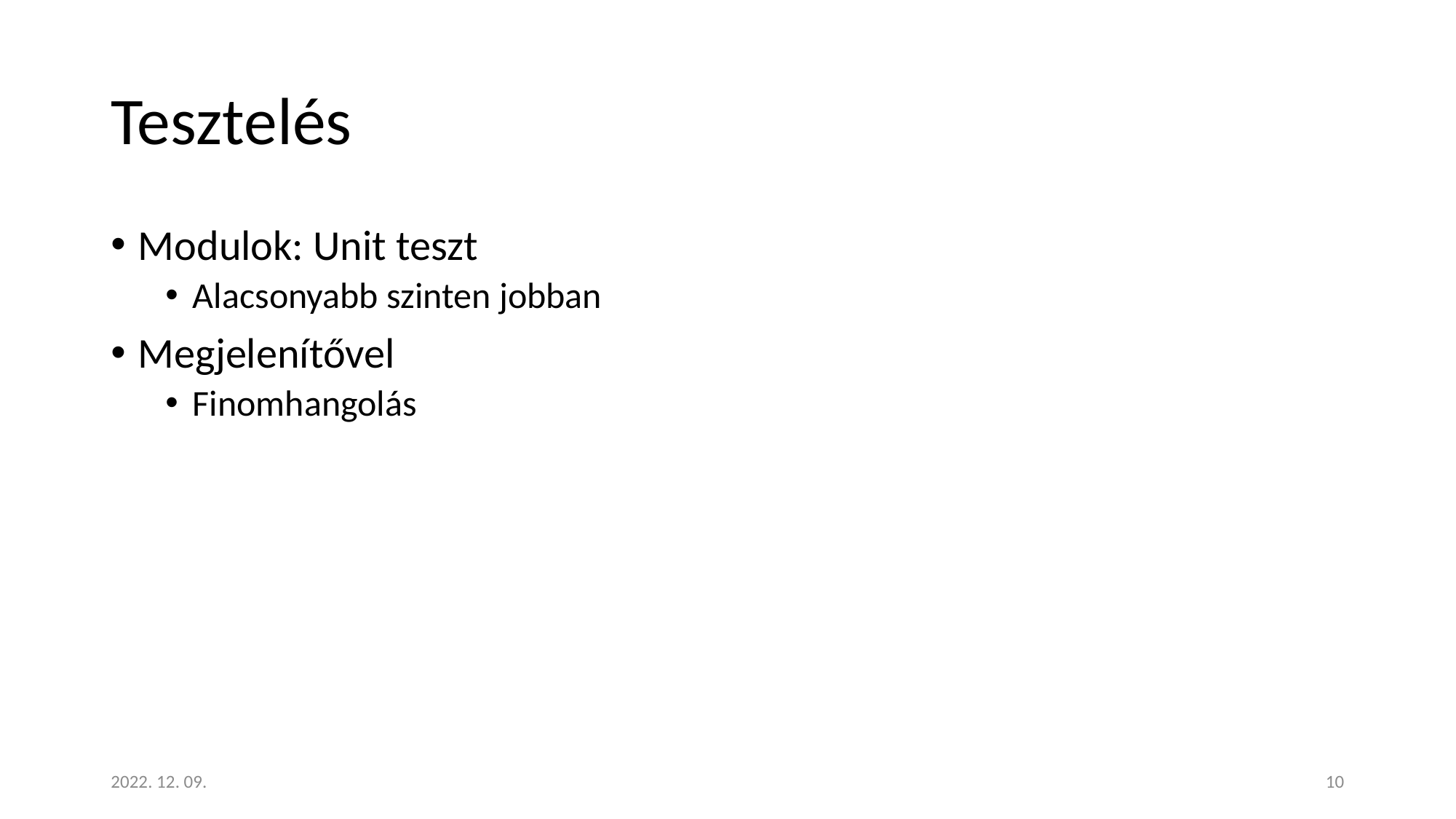

# Tesztelés
Modulok: Unit teszt
Alacsonyabb szinten jobban
Megjelenítővel
Finomhangolás
2022. 12. 09.
10